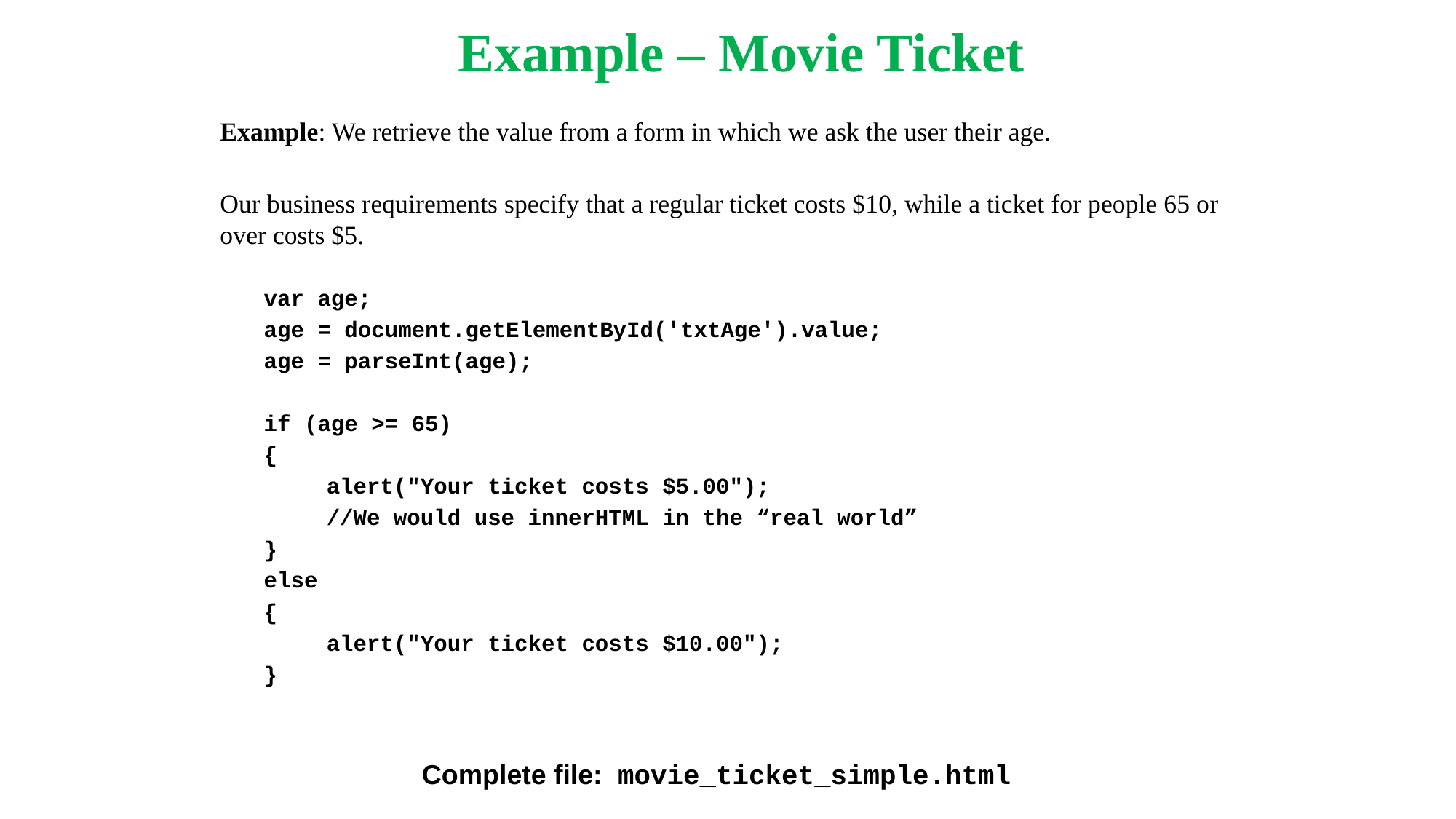

# Example – Movie Ticket
Example: We retrieve the value from a form in which we ask the user their age.

Our business requirements specify that a regular ticket costs $10, while a ticket for people 65 or over costs $5.

var age;
age = document.getElementById('txtAge').value;
age = parseInt(age);

if (age >= 65)
{
	alert("Your ticket costs $5.00");
	//We would use innerHTML in the “real world”
}
else
{
	alert("Your ticket costs $10.00");
}

Complete file:  movie_ticket_simple.html